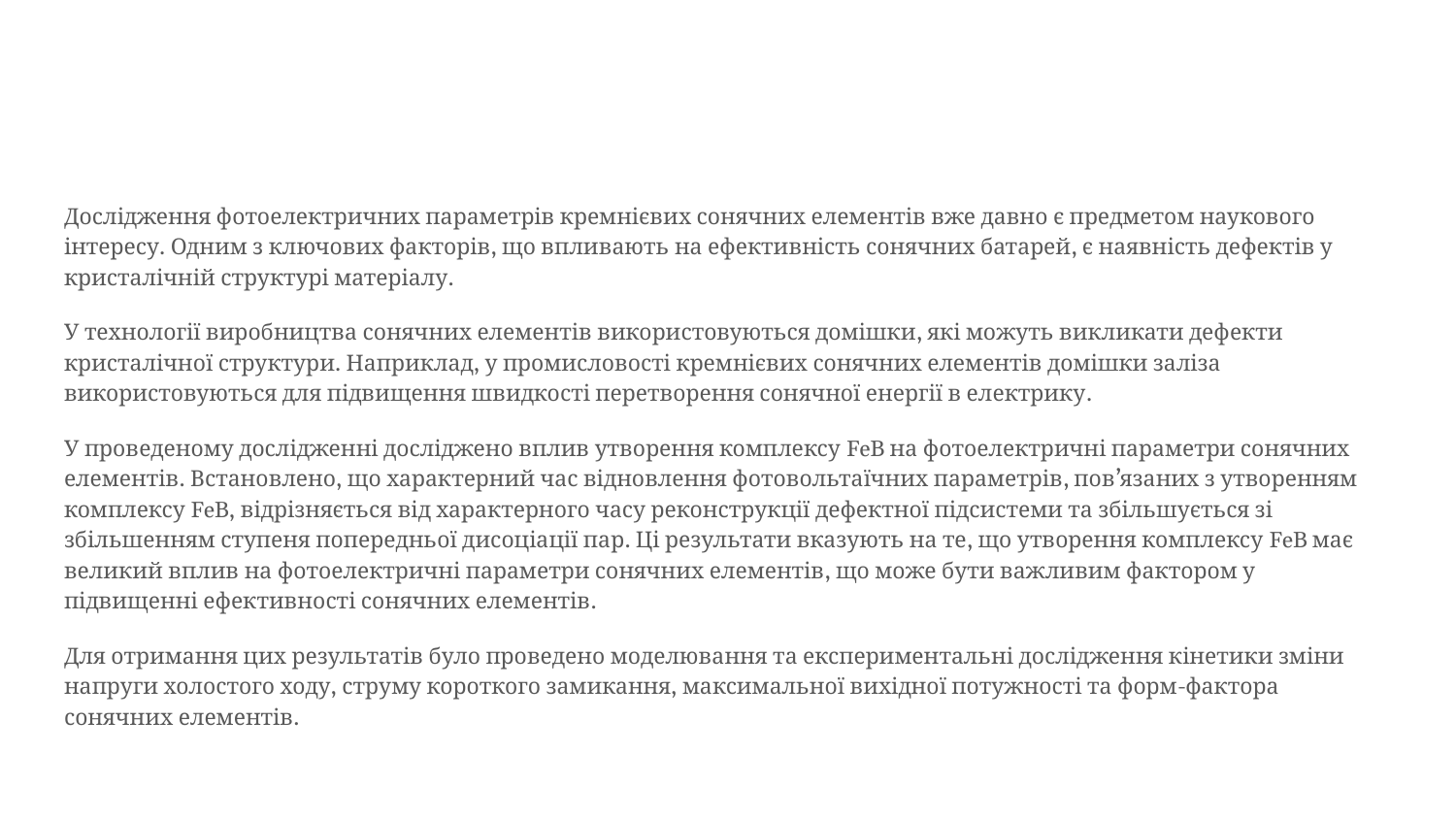

#
Дослідження фотоелектричних параметрів кремнієвих сонячних елементів вже давно є предметом наукового інтересу. Одним з ключових факторів, що впливають на ефективність сонячних батарей, є наявність дефектів у кристалічній структурі матеріалу.
У технології виробництва сонячних елементів використовуються домішки, які можуть викликати дефекти кристалічної структури. Наприклад, у промисловості кремнієвих сонячних елементів домішки заліза використовуються для підвищення швидкості перетворення сонячної енергії в електрику.
У проведеному дослідженні досліджено вплив утворення комплексу FeB на фотоелектричні параметри сонячних елементів. Встановлено, що характерний час відновлення фотовольтаїчних параметрів, пов’язаних з утворенням комплексу FeB, відрізняється від характерного часу реконструкції дефектної підсистеми та збільшується зі збільшенням ступеня попередньої дисоціації пар. Ці результати вказують на те, що утворення комплексу FeB має великий вплив на фотоелектричні параметри сонячних елементів, що може бути важливим фактором у підвищенні ефективності сонячних елементів.
Для отримання цих результатів було проведено моделювання та експериментальні дослідження кінетики зміни напруги холостого ходу, струму короткого замикання, максимальної вихідної потужності та форм-фактора сонячних елементів.